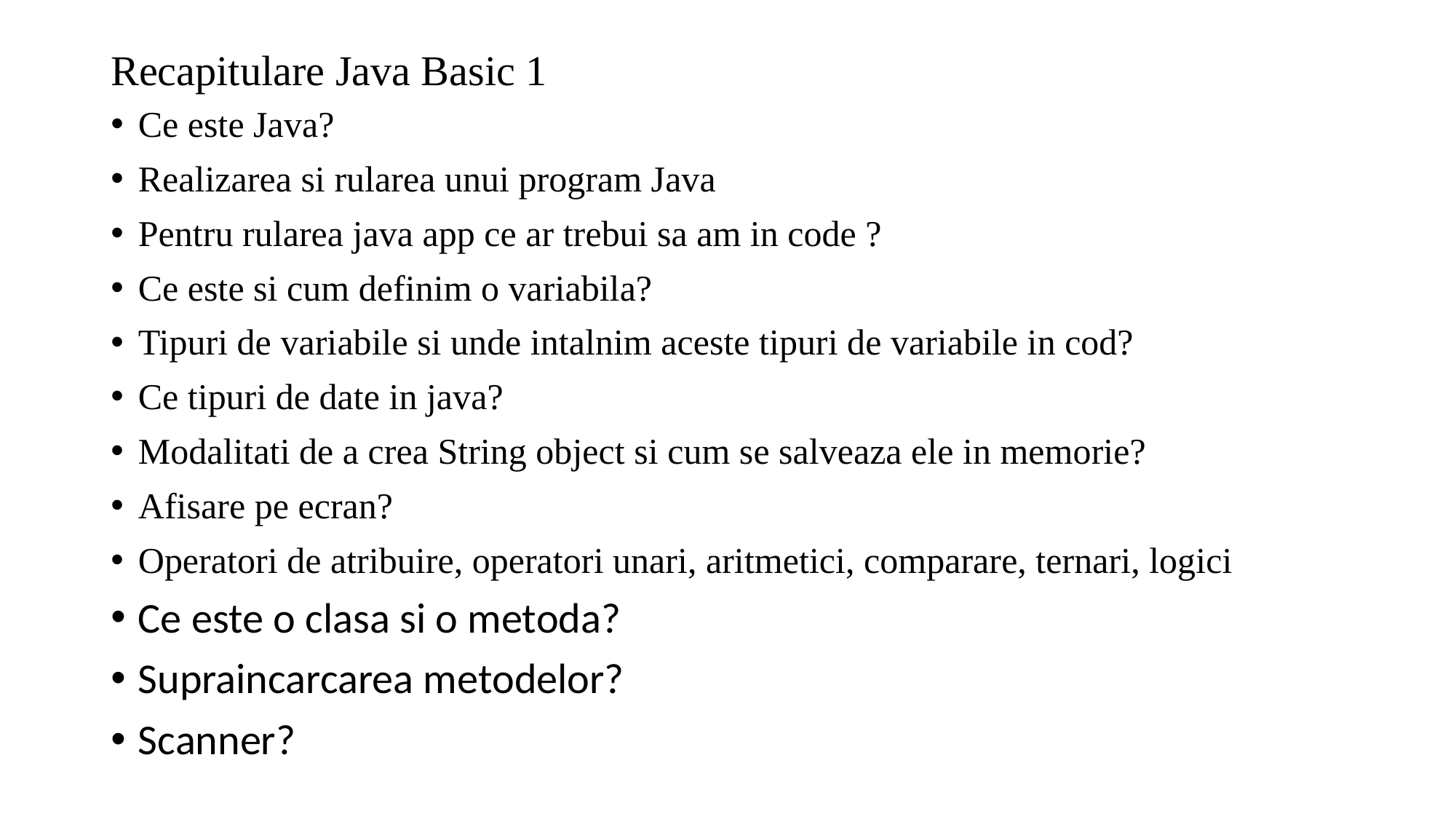

# Recapitulare Java Basic 1
Ce este Java?
Realizarea si rularea unui program Java
Pentru rularea java app ce ar trebui sa am in code ?
Ce este si cum definim o variabila?
Tipuri de variabile si unde intalnim aceste tipuri de variabile in cod?
Ce tipuri de date in java?
Modalitati de a crea String object si cum se salveaza ele in memorie?
Afisare pe ecran?
Operatori de atribuire, operatori unari, aritmetici, comparare, ternari, logici
Ce este o clasa si o metoda?
Supraincarcarea metodelor?
Scanner?